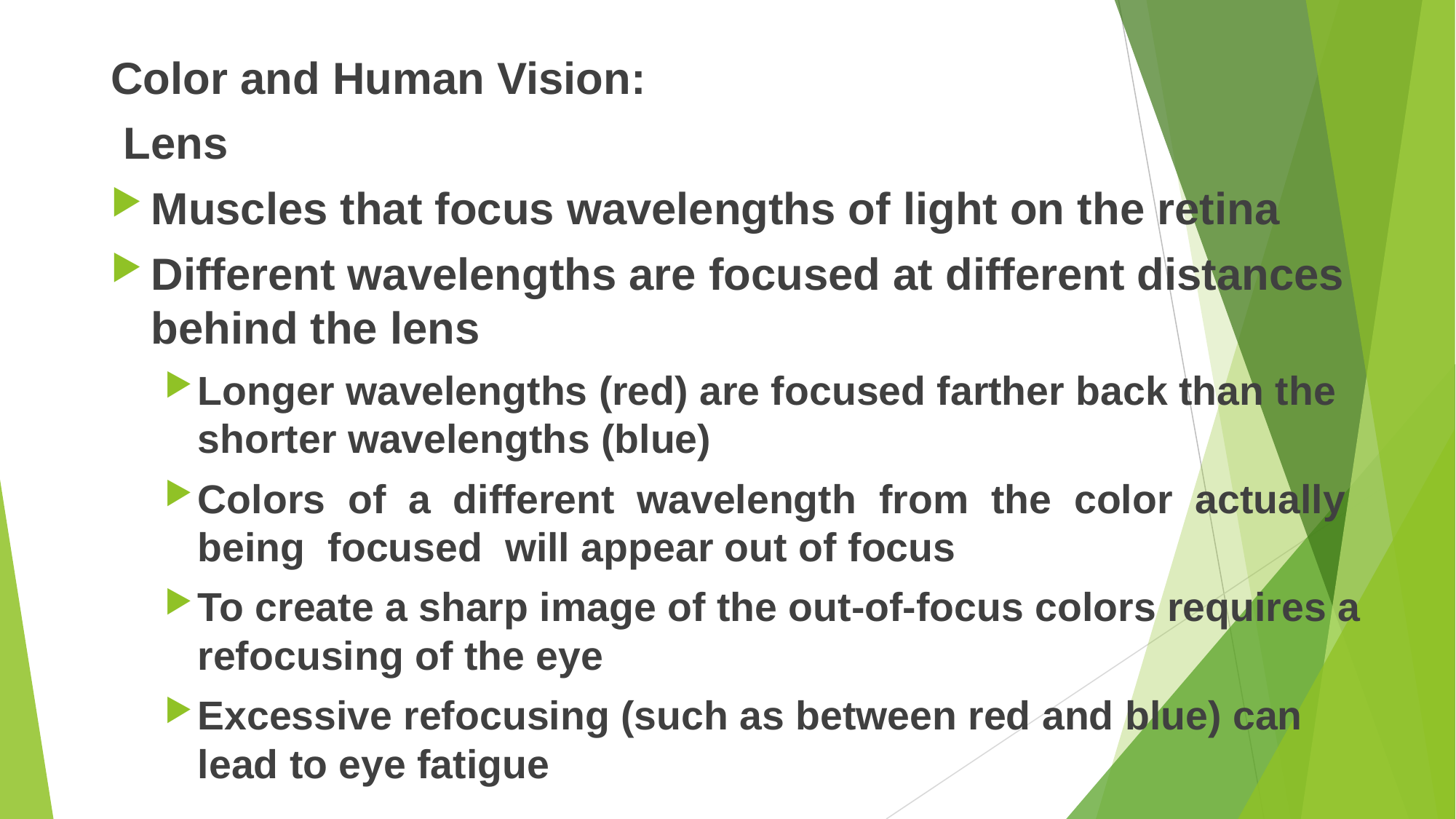

Color and Human Vision:
 Lens
Muscles that focus wavelengths of light on the retina
Different wavelengths are focused at different distances behind the lens
Longer wavelengths (red) are focused farther back than the shorter wavelengths (blue)
Colors  of  a  different  wavelength  from  the  color  actually  being  focused  will appear out of focus
To create a sharp image of the out-of-focus colors requires a refocusing of the eye
Excessive refocusing (such as between red and blue) can lead to eye fatigue

#